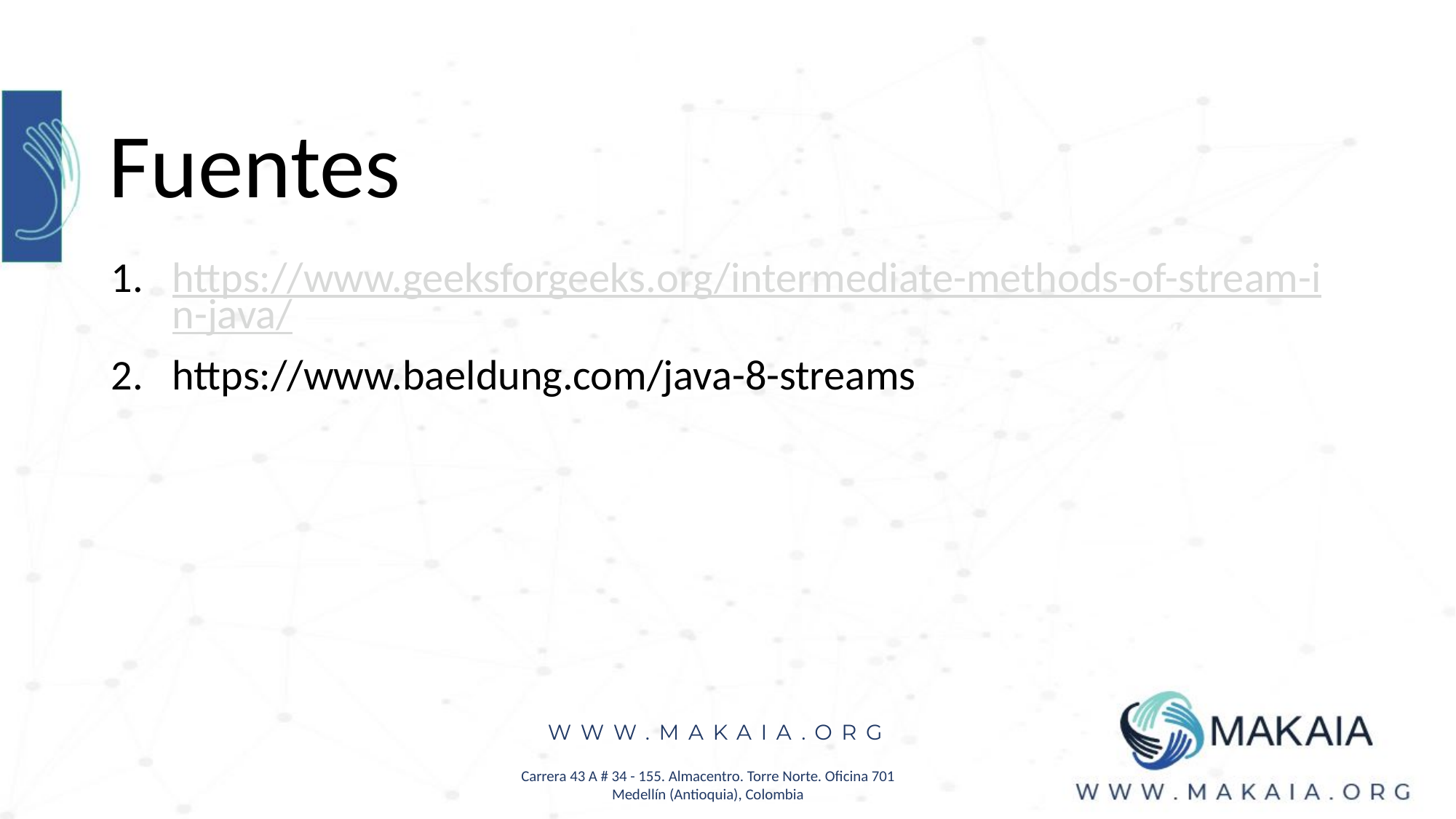

# Fuentes
https://www.geeksforgeeks.org/intermediate-methods-of-stream-in-java/
https://www.baeldung.com/java-8-streams

WWW.MAKAIA.ORG
Carrera 43 A # 34 - 155. Almacentro. Torre Norte. Oficina 701
Medellín (Antioquia), Colombia